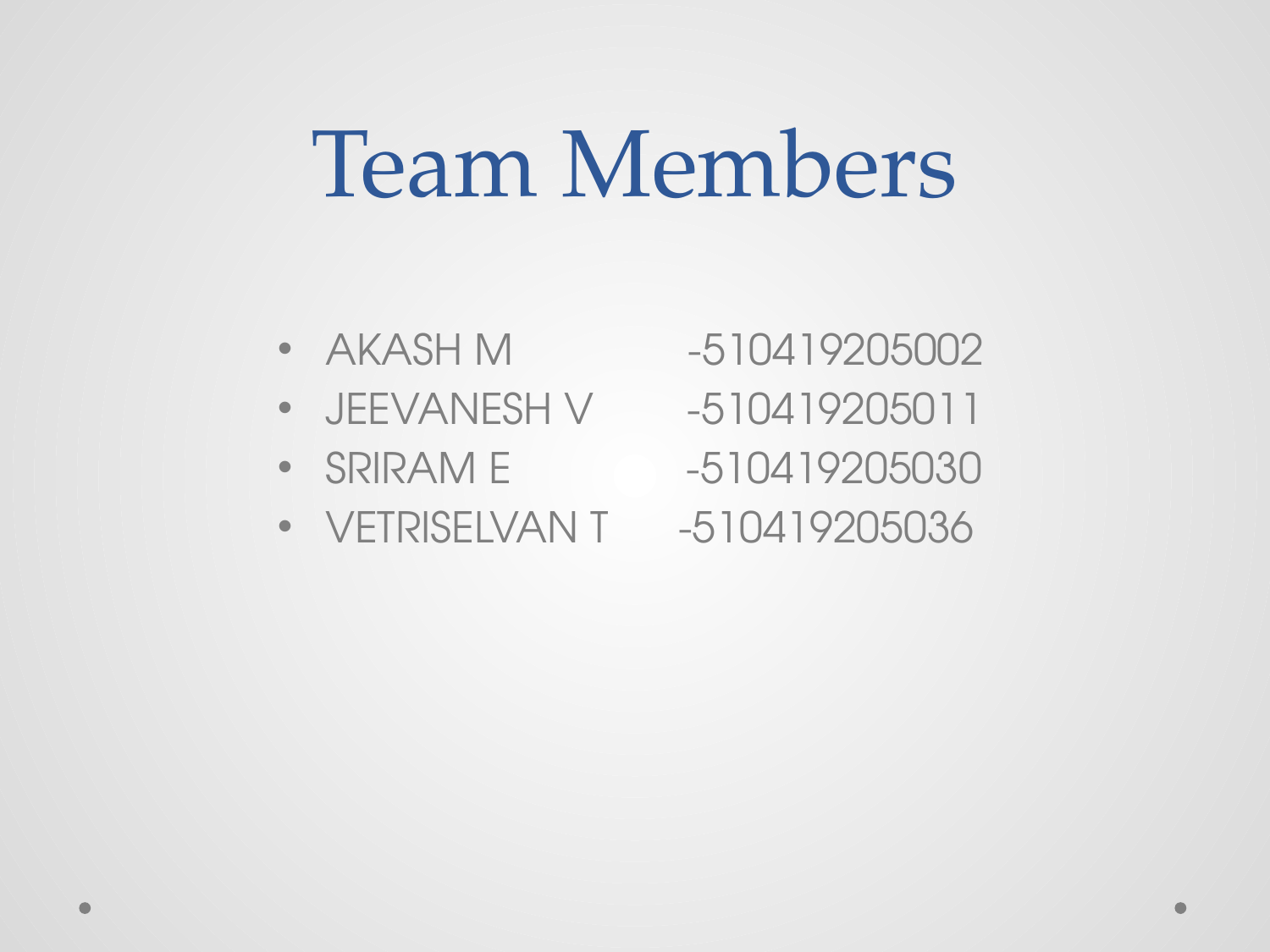

# Team Members
AKASH M               -510419205002
JEEVANESH V        -510419205011
SRIRAM E               -510419205030
VETRISELVAN T      -510419205036